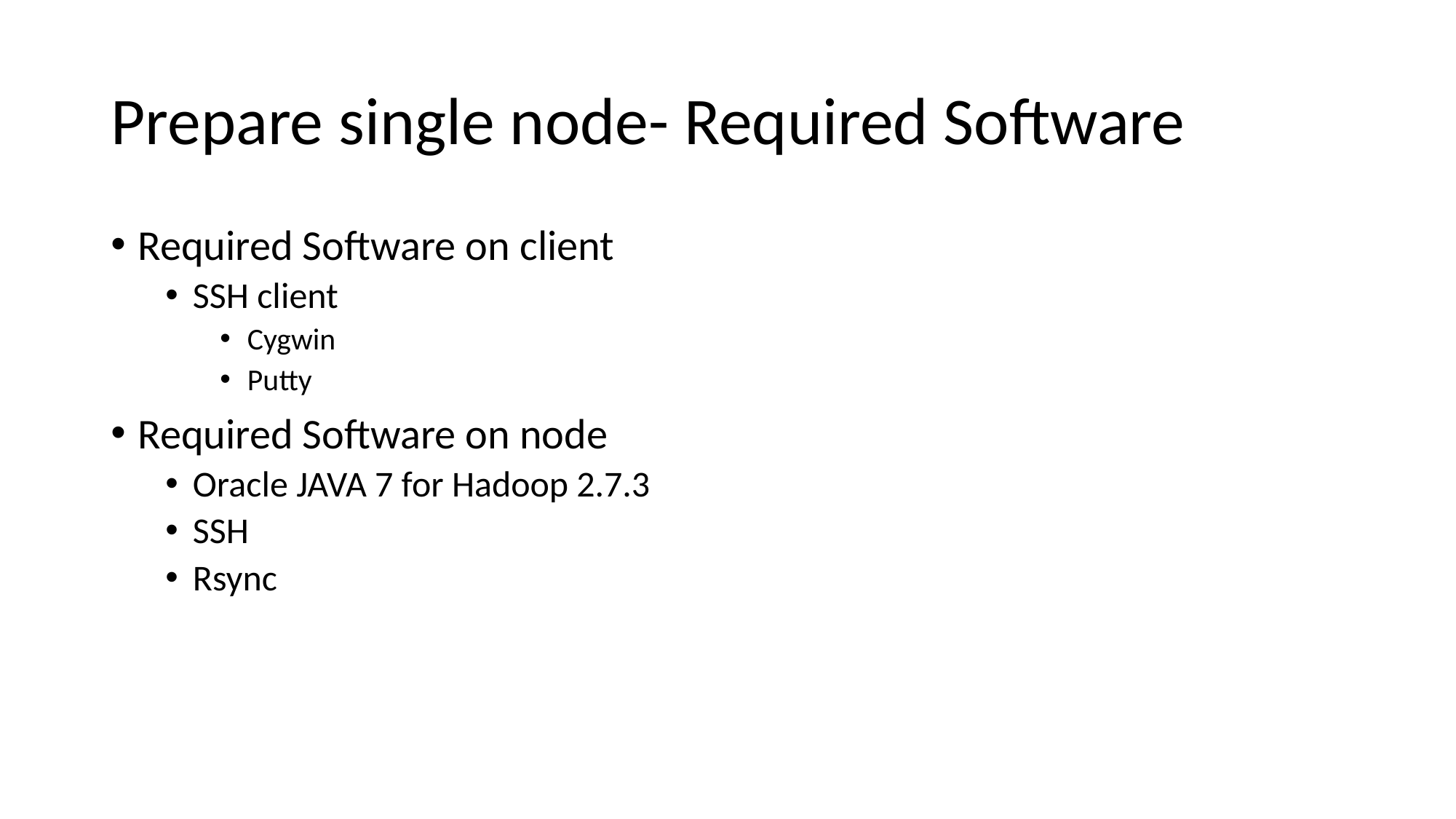

# Prepare single node- Required Software
Required Software on client
SSH client
Cygwin
Putty
Required Software on node
Oracle JAVA 7 for Hadoop 2.7.3
SSH
Rsync